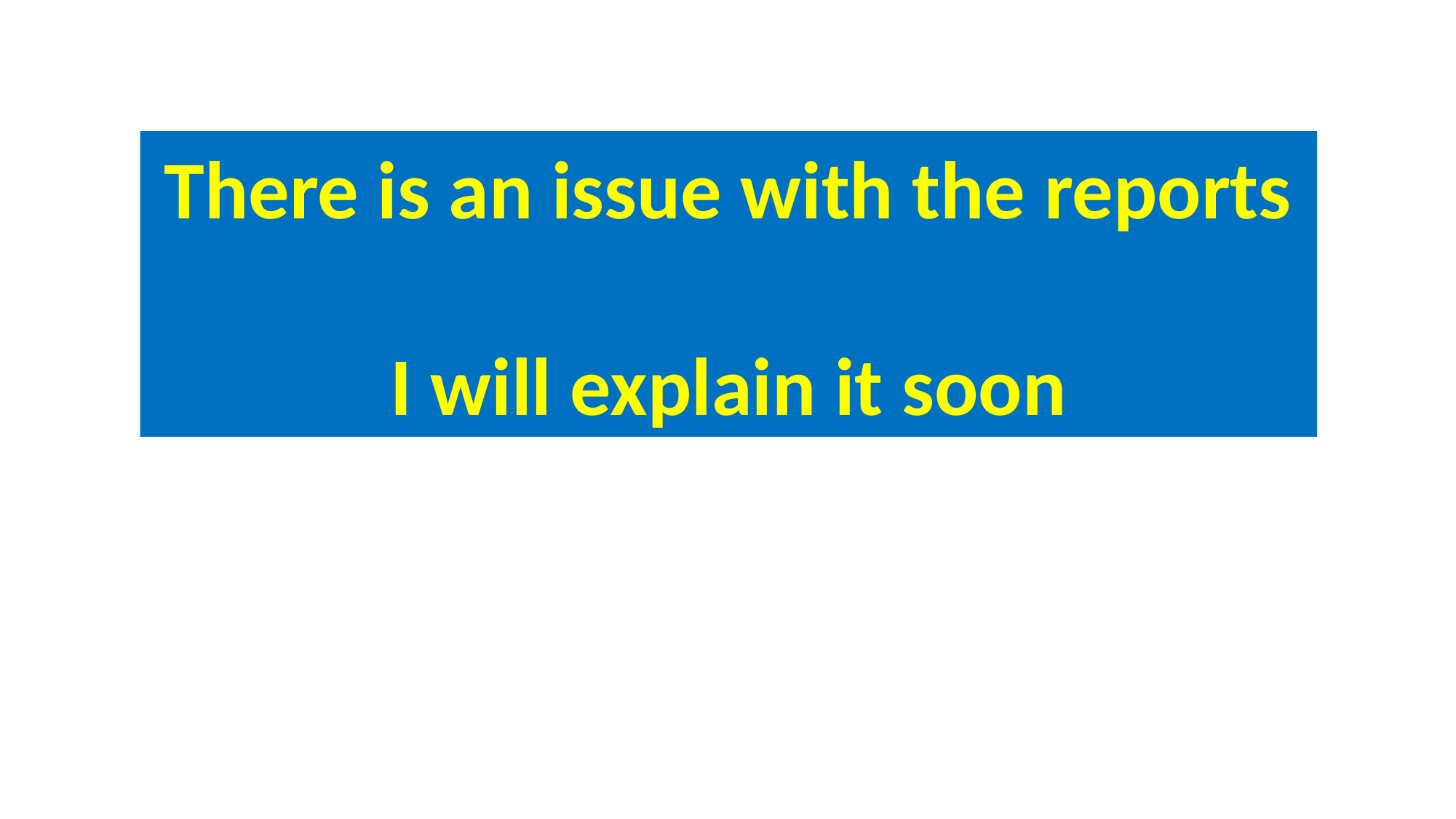

There is an issue with the reports

I will explain it soon